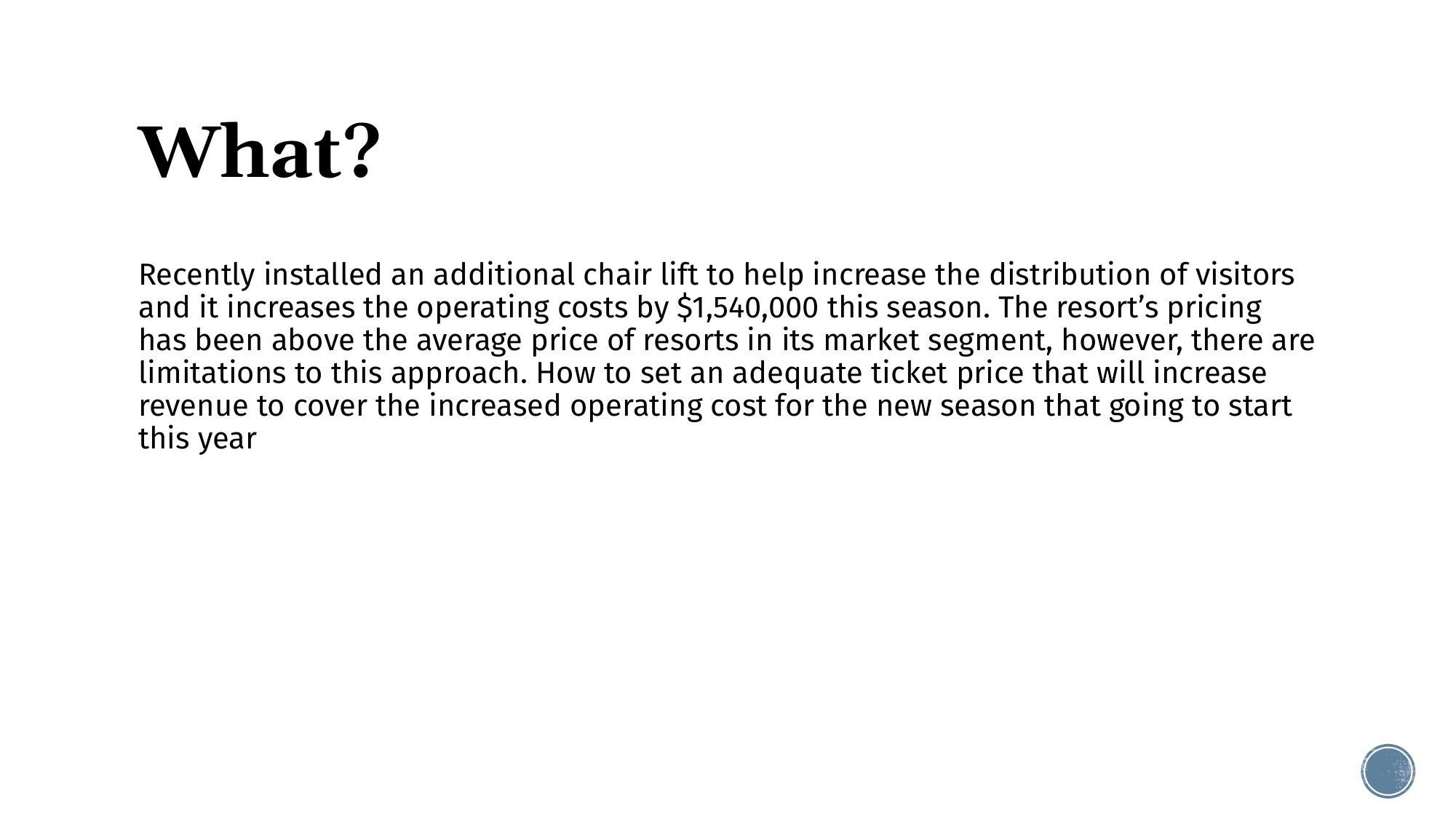

# What?
Recently installed an additional chair lift to help increase the distribution of visitors and it increases the operating costs by $1,540,000 this season. The resort’s pricing has been above the average price of resorts in its market segment, however, there are limitations to this approach. How to set an adequate ticket price that will increase revenue to cover the increased operating cost for the new season that going to start this year